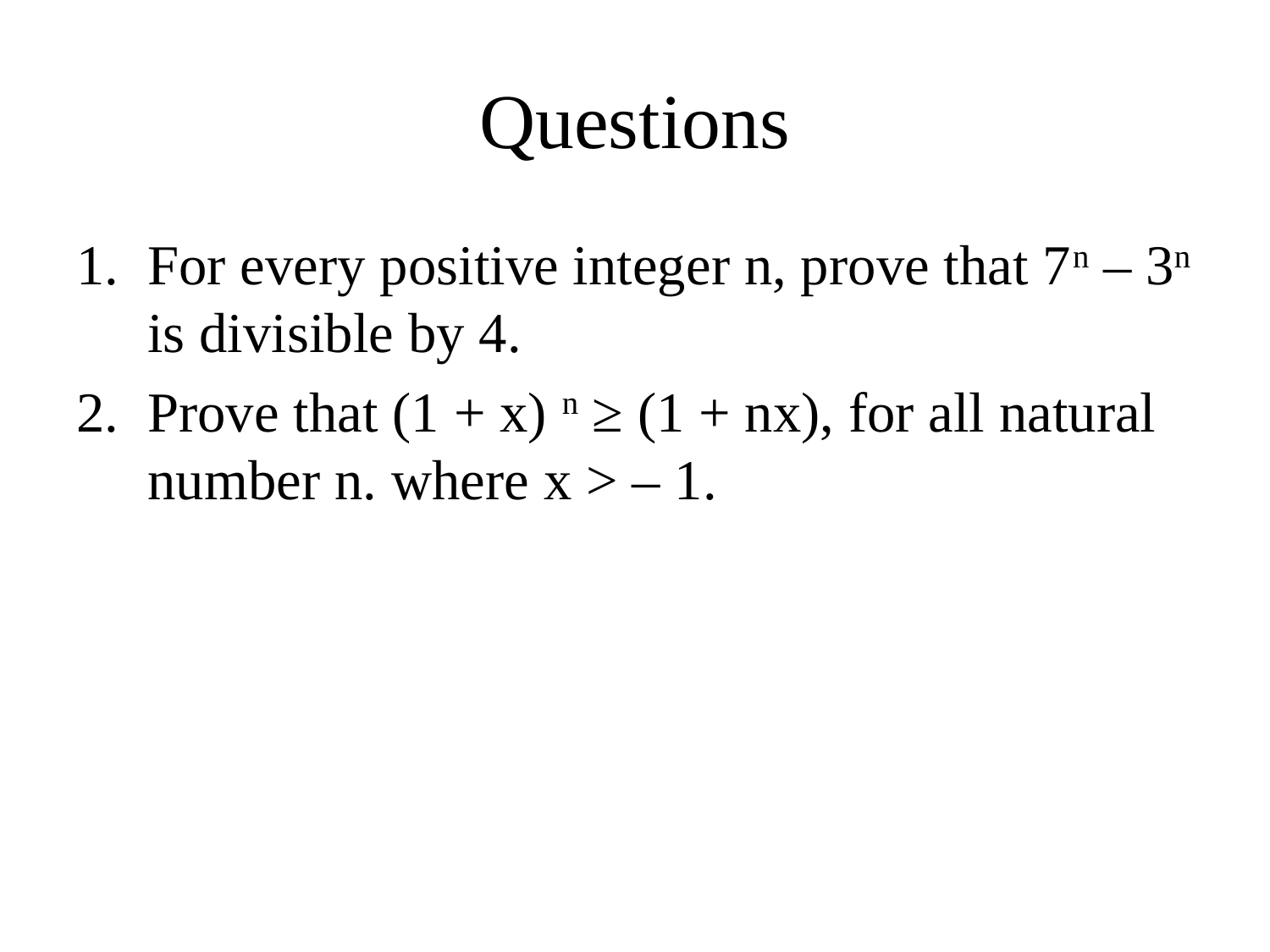

# Questions
For every positive integer n, prove that 7n – 3n is divisible by 4.
Prove that (1 + x) n ≥ (1 + nx), for all natural number n. where x > – 1.